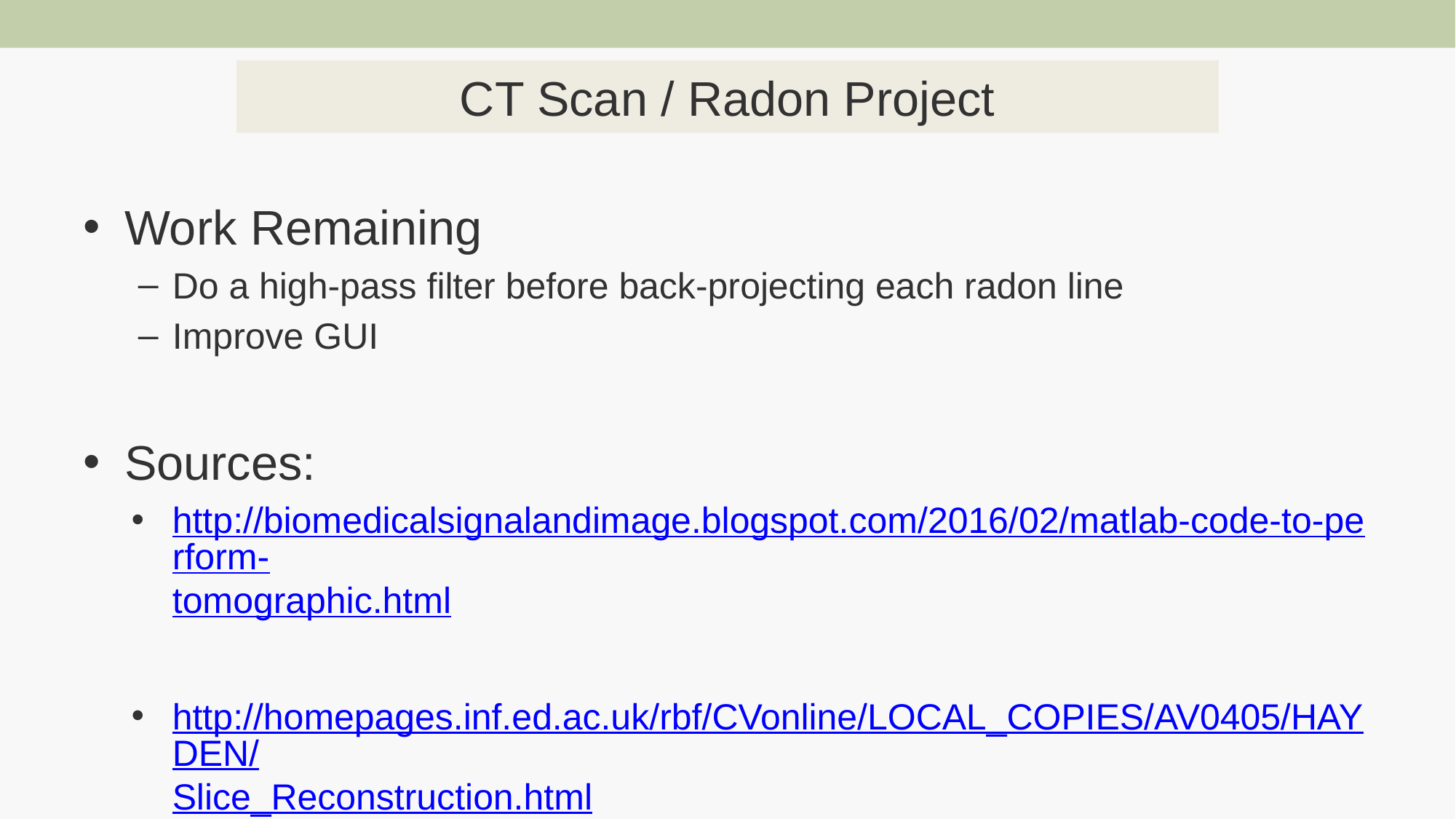

# CT Scan / Radon Project
Work Remaining
Do a high-pass filter before back-projecting each radon line
Improve GUI

Sources:
http://biomedicalsignalandimage.blogspot.com/2016/02/matlab-code-to-perform-tomographic.html

http://homepages.inf.ed.ac.uk/rbf/CVonline/LOCAL_COPIES/AV0405/HAYDEN/Slice_Reconstruction.html